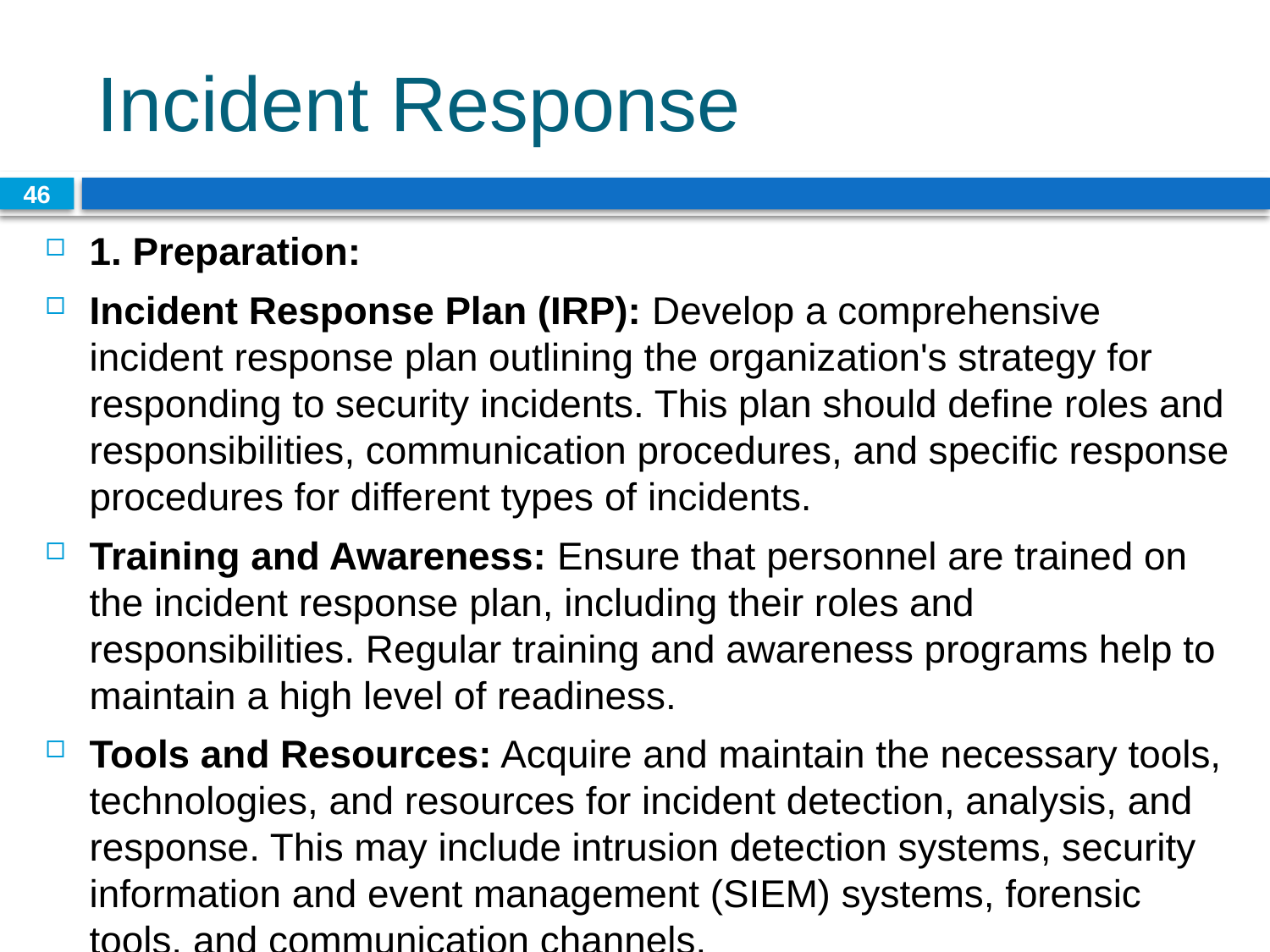

# Incident Response
46
1. Preparation:
Incident Response Plan (IRP): Develop a comprehensive incident response plan outlining the organization's strategy for responding to security incidents. This plan should define roles and responsibilities, communication procedures, and specific response procedures for different types of incidents.
Training and Awareness: Ensure that personnel are trained on the incident response plan, including their roles and responsibilities. Regular training and awareness programs help to maintain a high level of readiness.
Tools and Resources: Acquire and maintain the necessary tools, technologies, and resources for incident detection, analysis, and response. This may include intrusion detection systems, security information and event management (SIEM) systems, forensic tools, and communication channels.